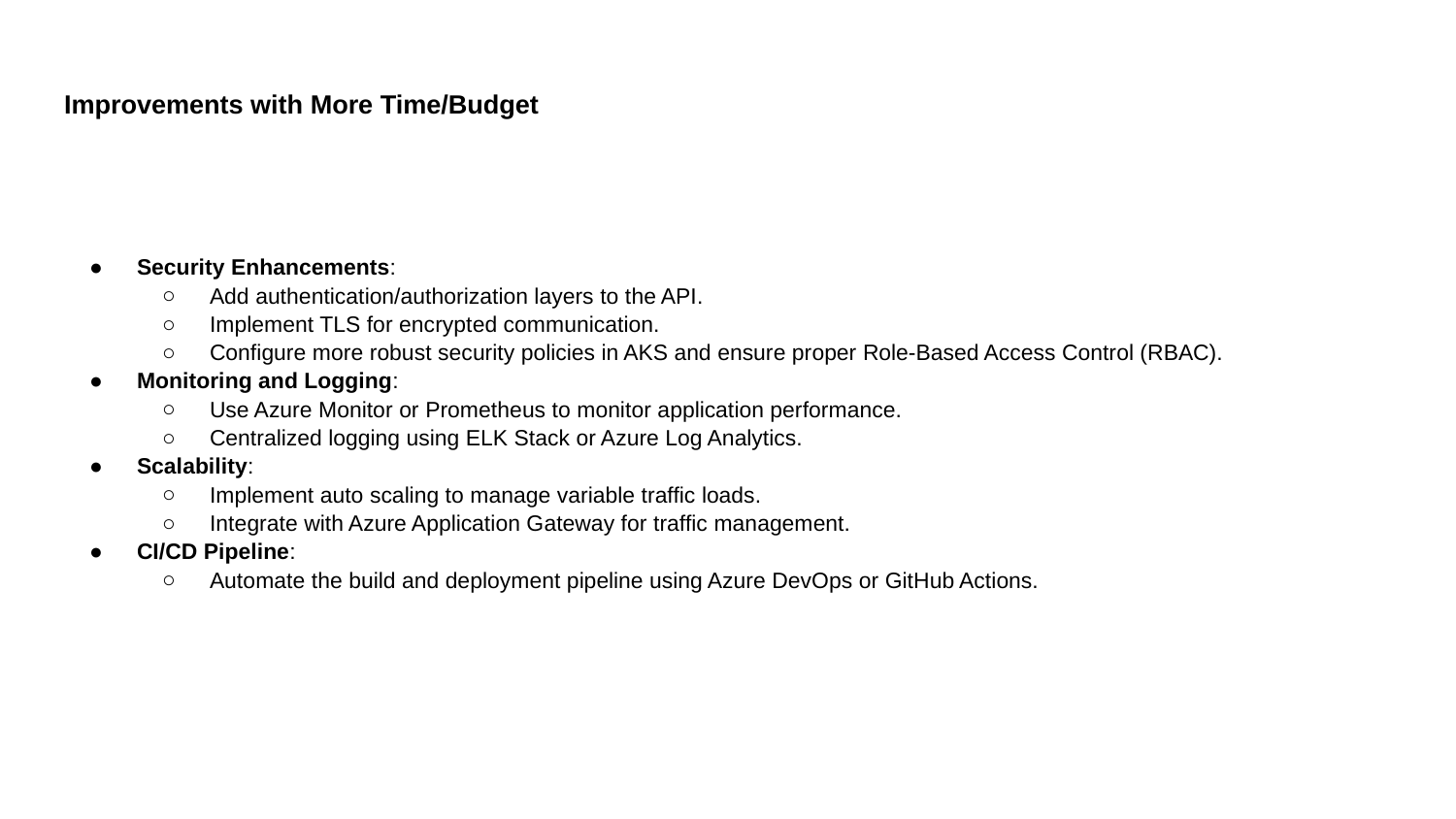

# Improvements with More Time/Budget

Security Enhancements:
Add authentication/authorization layers to the API.
Implement TLS for encrypted communication.
Configure more robust security policies in AKS and ensure proper Role-Based Access Control (RBAC).
Monitoring and Logging:
Use Azure Monitor or Prometheus to monitor application performance.
Centralized logging using ELK Stack or Azure Log Analytics.
Scalability:
Implement auto scaling to manage variable traffic loads.
Integrate with Azure Application Gateway for traffic management.
CI/CD Pipeline:
Automate the build and deployment pipeline using Azure DevOps or GitHub Actions.